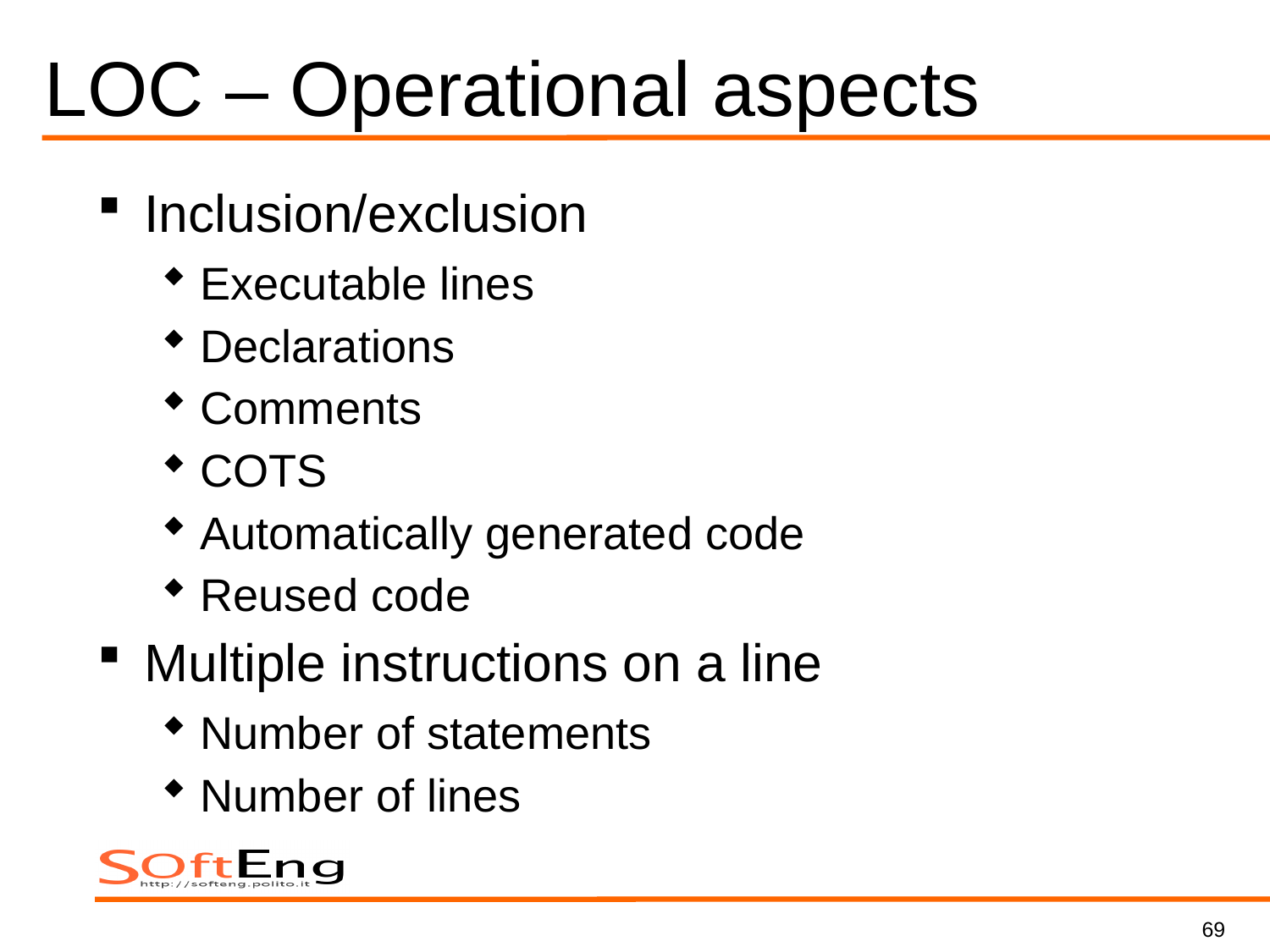

# LOC – Operational aspects
Inclusion/exclusion
Executable lines
Declarations
Comments
COTS
Automatically generated code
Reused code
Multiple instructions on a line
Number of statements
Number of lines

69